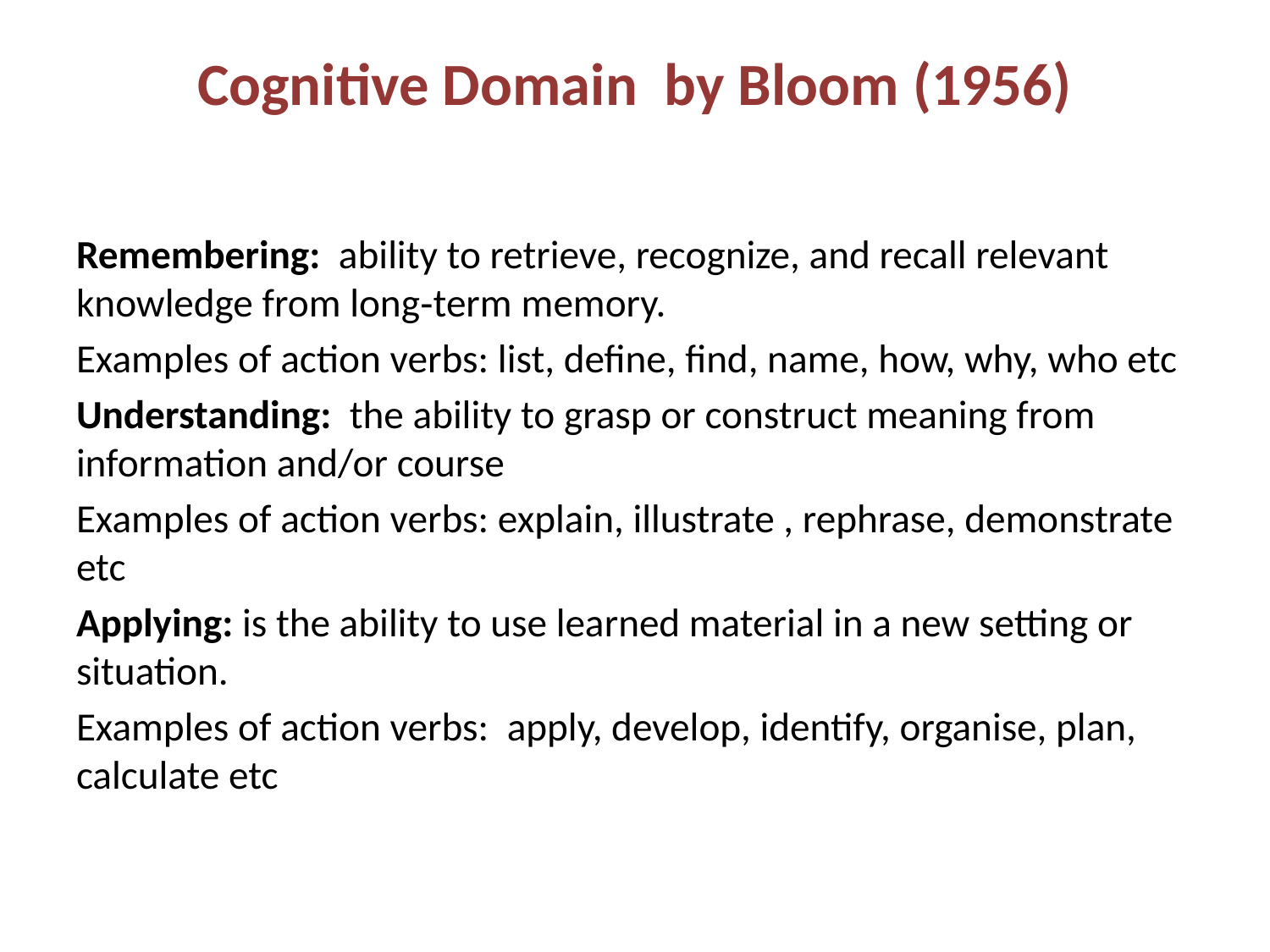

# Cognitive Domain  by Bloom (1956)
Remembering:  ability to retrieve, recognize, and recall relevant knowledge from long‐term memory.
Examples of action verbs: list, define, find, name, how, why, who etc
Understanding:  the ability to grasp or construct meaning from information and/or course
Examples of action verbs: explain, illustrate , rephrase, demonstrate  etc
Applying: is the ability to use learned material in a new setting or situation.
Examples of action verbs:  apply, develop, identify, organise, plan, calculate etc